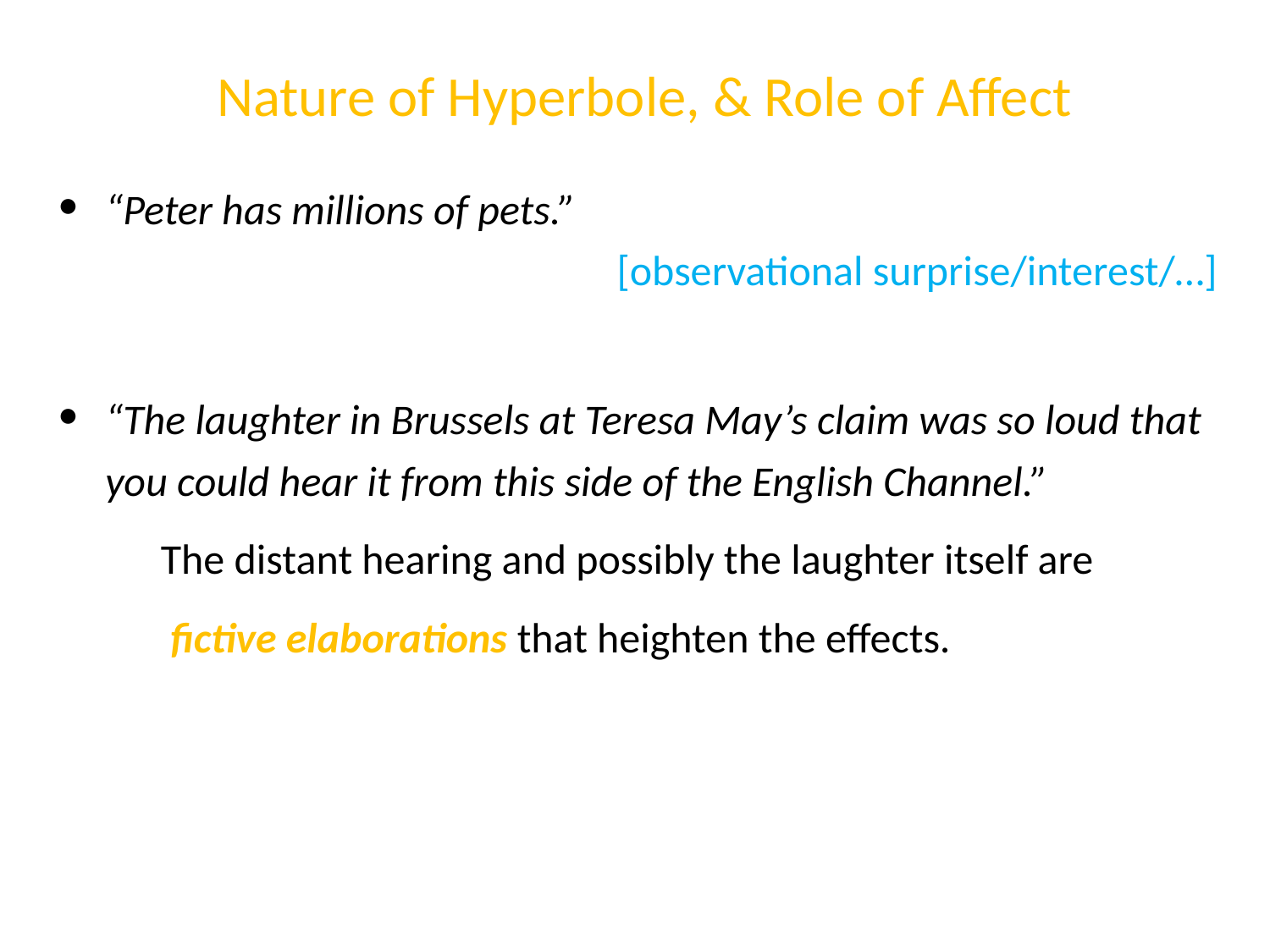

# Nature of Hyperbole, & Role of Affect
“Peter has millions of pets.”
[observational surprise/interest/…]
“The laughter in Brussels at Teresa May’s claim was so loud that you could hear it from this side of the English Channel.”
The distant hearing and possibly the laughter itself are
 fictive elaborations that heighten the effects.